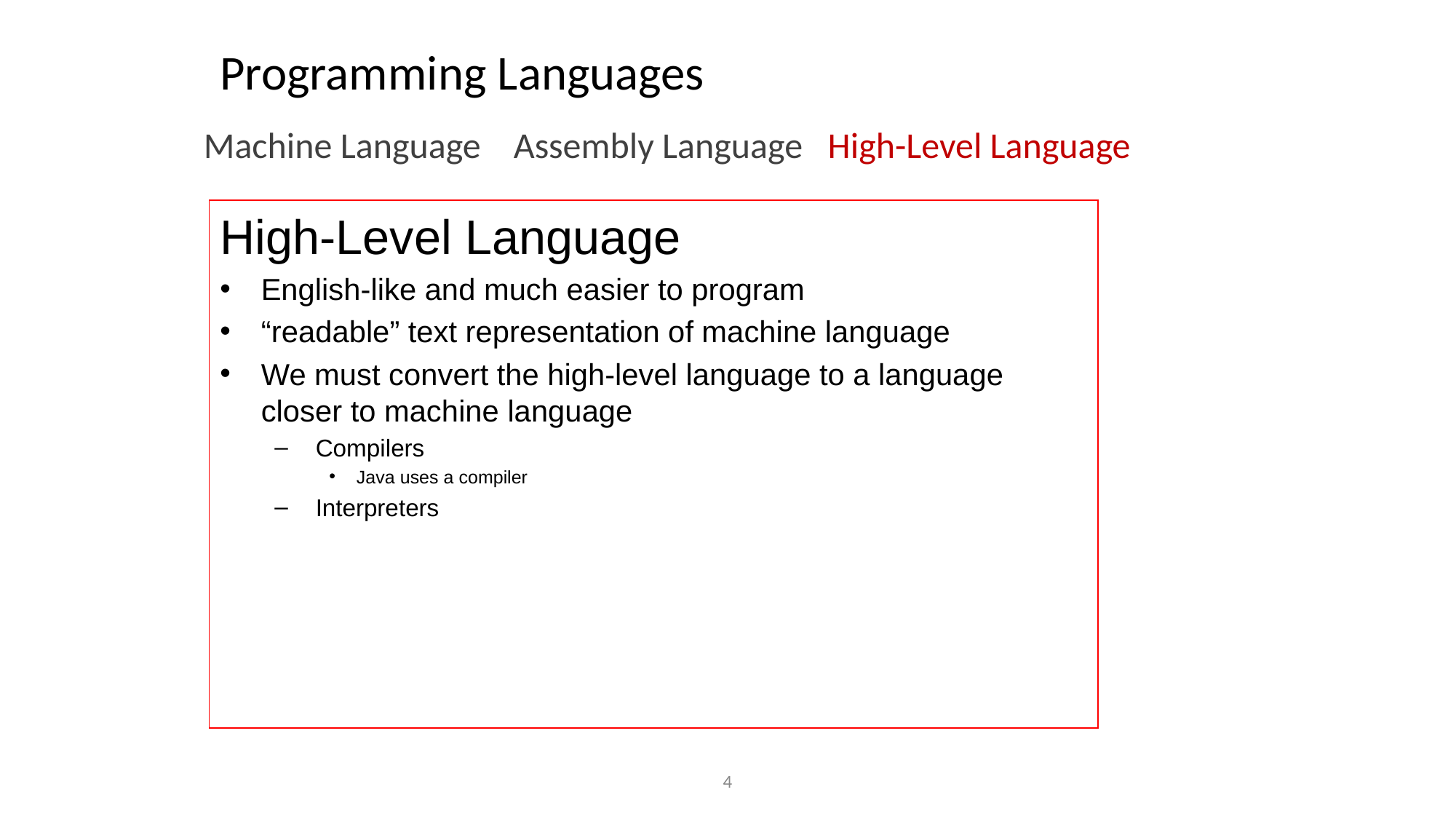

# Programming Languages
Machine Language    Assembly Language   High-Level Language
High-Level Language
English-like and much easier to program
“readable” text representation of machine language
We must convert the high-level language to a language closer to machine language
Compilers
Java uses a compiler
Interpreters

4